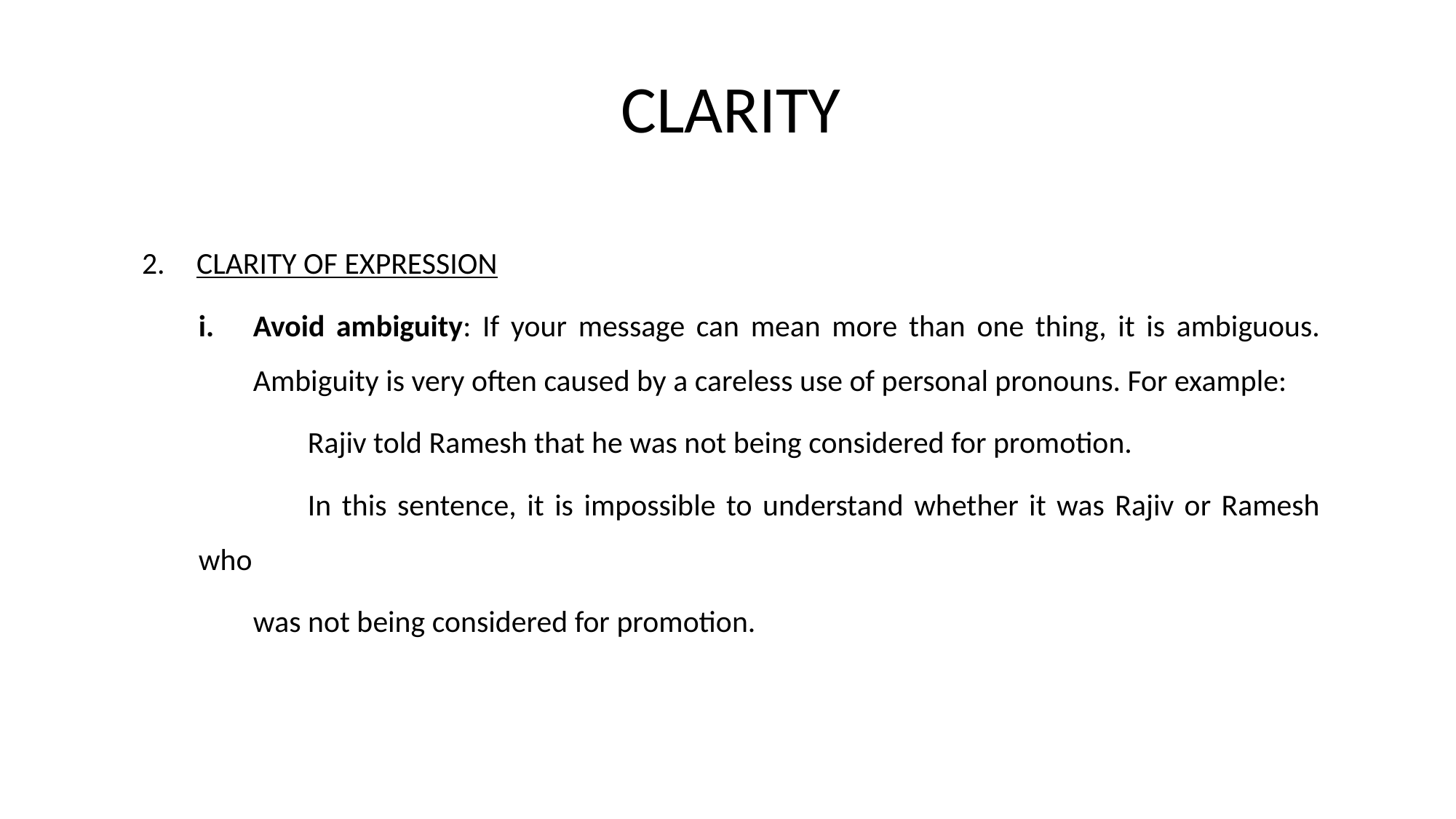

# CLARITY
CLARITY OF EXPRESSION
Avoid ambiguity: If your message can mean more than one thing, it is ambiguous. Ambiguity is very often caused by a careless use of personal pronouns. For example:
	Rajiv told Ramesh that he was not being considered for promotion.
	In this sentence, it is impossible to understand whether it was Rajiv or Ramesh who
was not being considered for promotion.